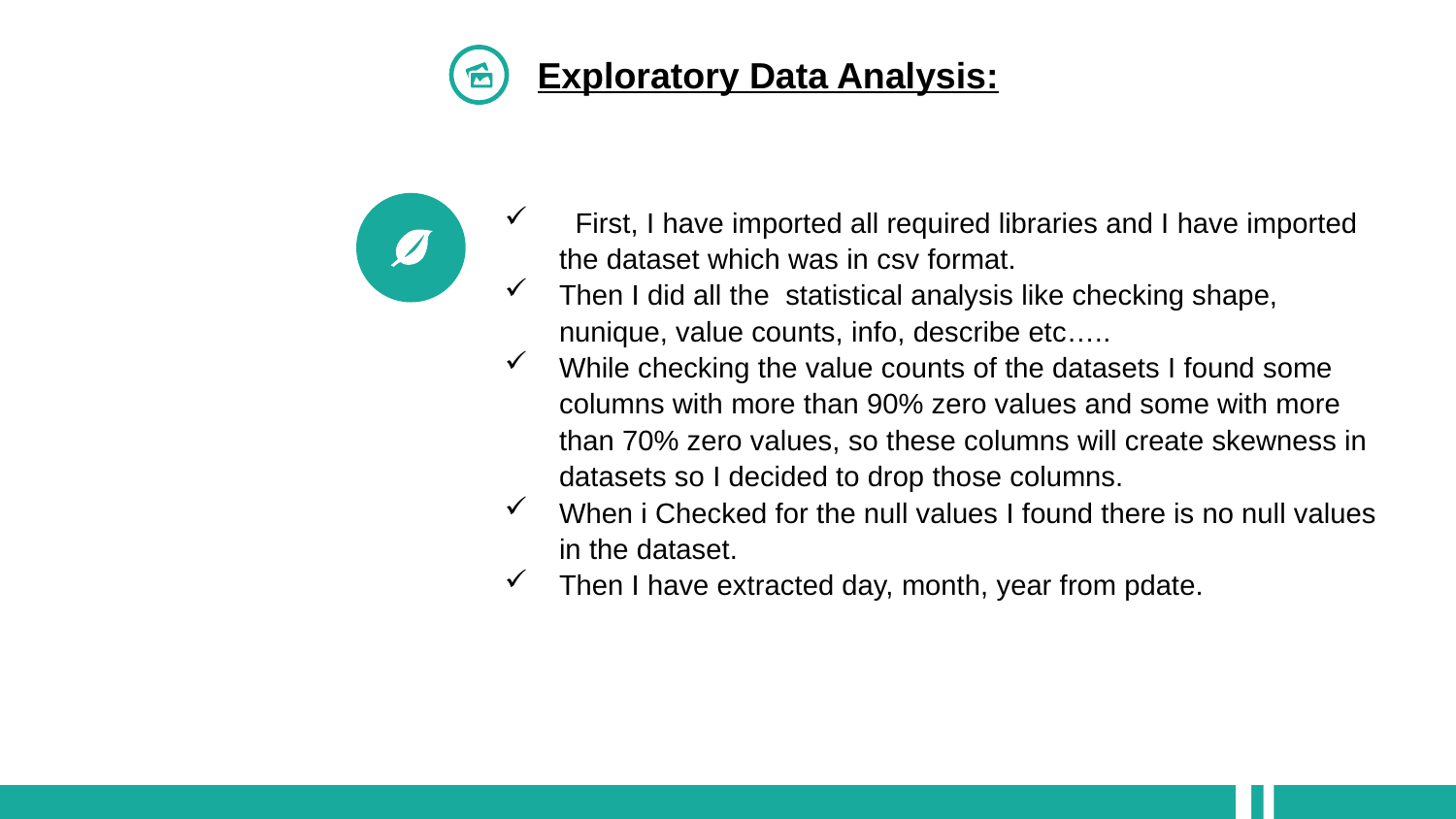

Exploratory Data Analysis:

  First, I have imported all required libraries and I have imported the dataset which was in csv format.
Then I did all the  statistical analysis like checking shape, nunique, value counts, info, describe etc…..
While checking the value counts of the datasets I found some columns with more than 90% zero values and some with more than 70% zero values, so these columns will create skewness in datasets so I decided to drop those columns.
When i Checked for the null values I found there is no null values in the dataset.
Then I have extracted day, month, year from pdate.